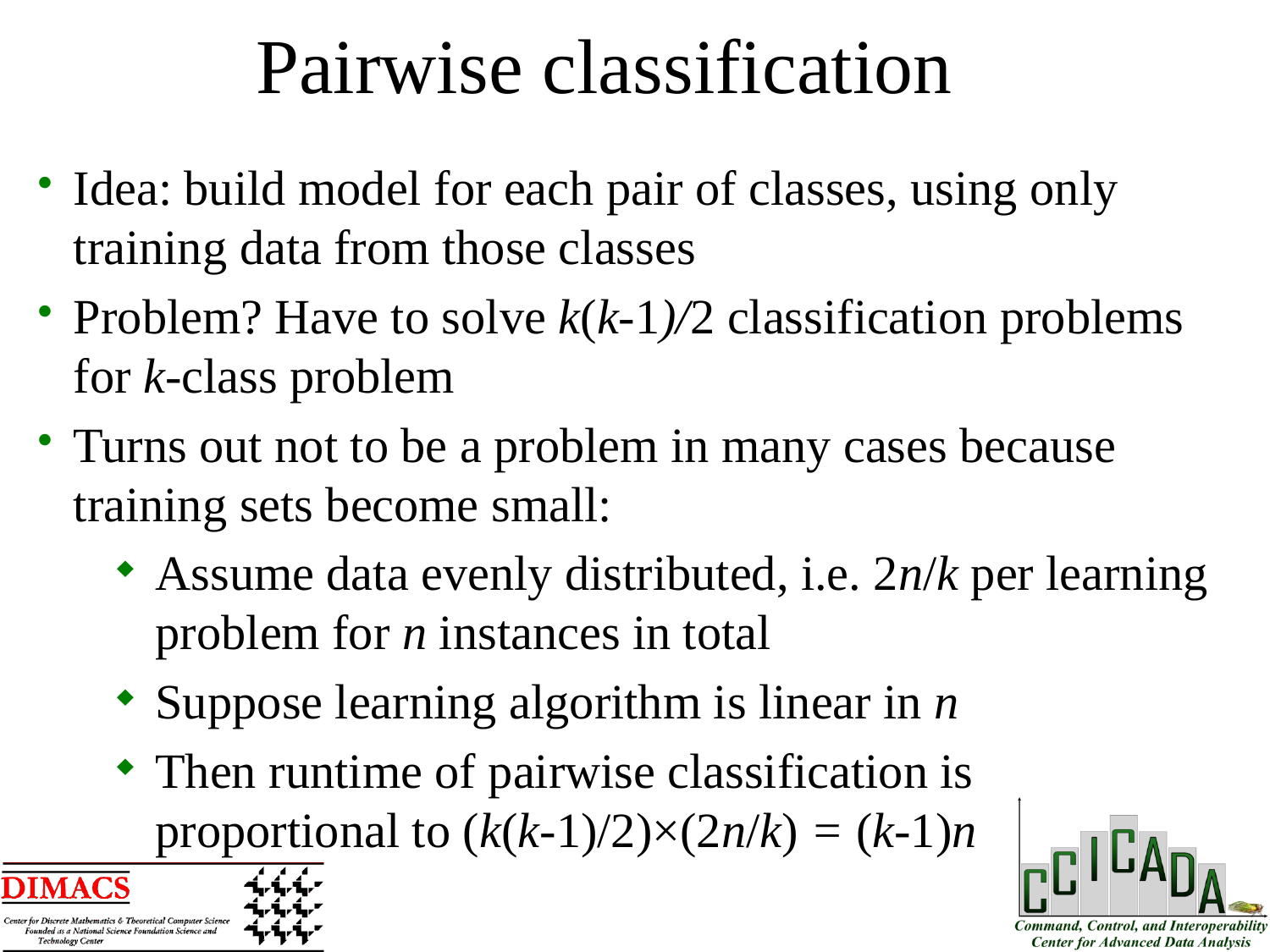

Pairwise classification
Idea: build model for each pair of classes, using only training data from those classes
Problem? Have to solve k(k-1)/2 classification problems for k-class problem
Turns out not to be a problem in many cases because training sets become small:
Assume data evenly distributed, i.e. 2n/k per learning problem for n instances in total
Suppose learning algorithm is linear in n
Then runtime of pairwise classification is proportional to (k(k-1)/2)×(2n/k) = (k-1)n